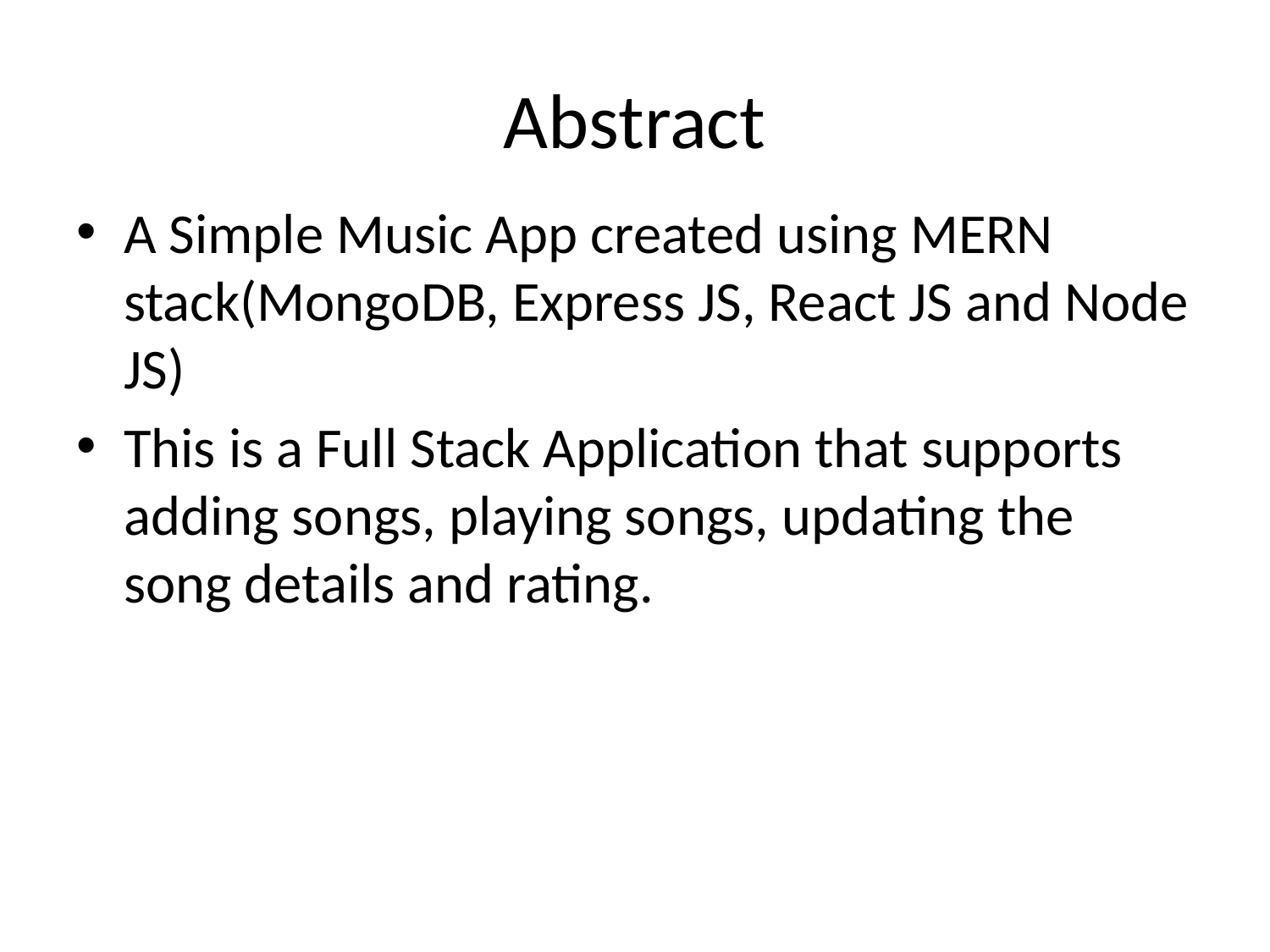

# Abstract
A Simple Music App created using MERN stack(MongoDB, Express JS, React JS and Node JS)
This is a Full Stack Application that supports adding songs, playing songs, updating the song details and rating.